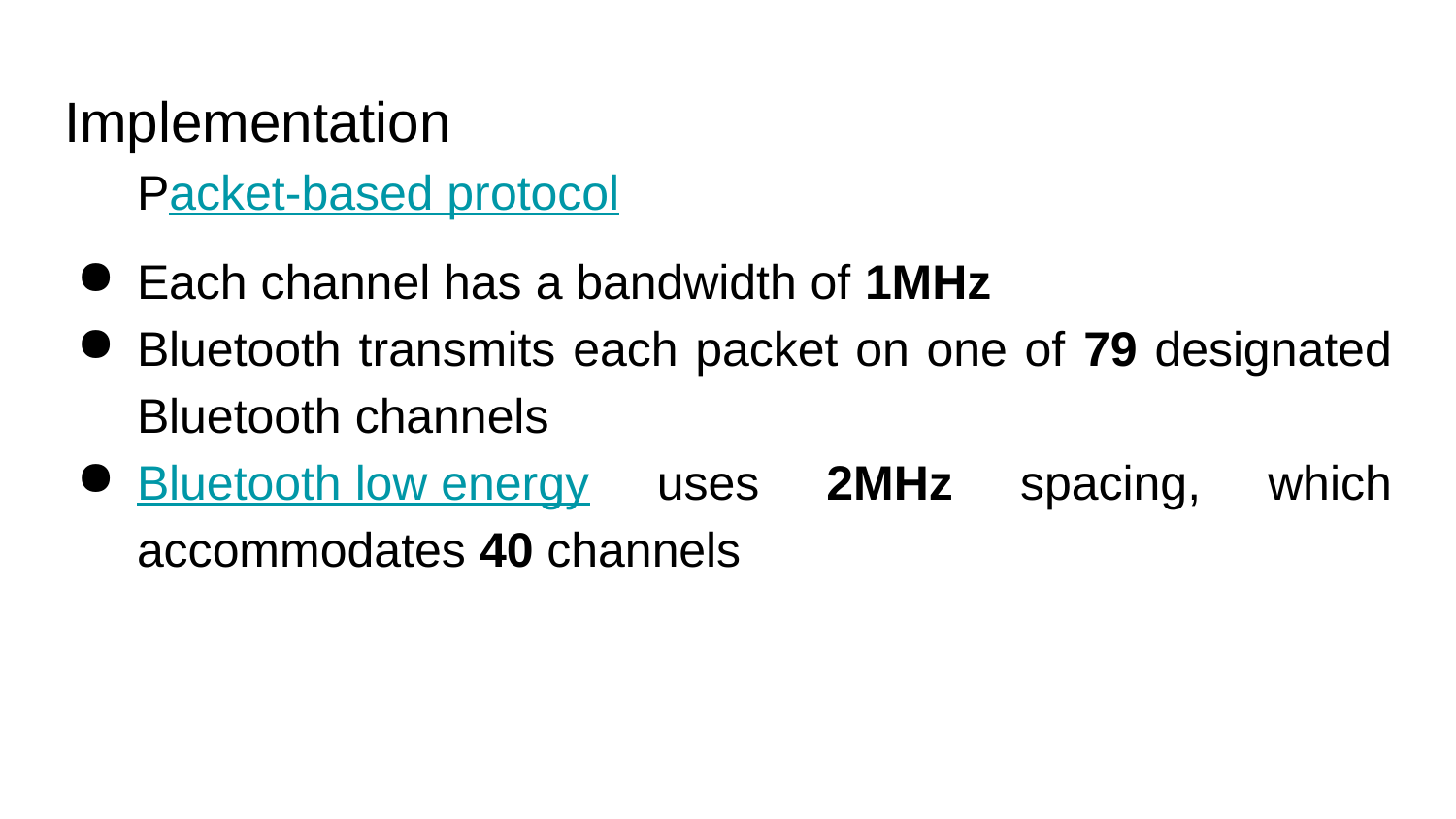

# Implementation
Packet-based protocol
Each channel has a bandwidth of 1MHz
Bluetooth transmits each packet on one of 79 designated Bluetooth channels
Bluetooth low energy uses 2MHz spacing, which accommodates 40 channels